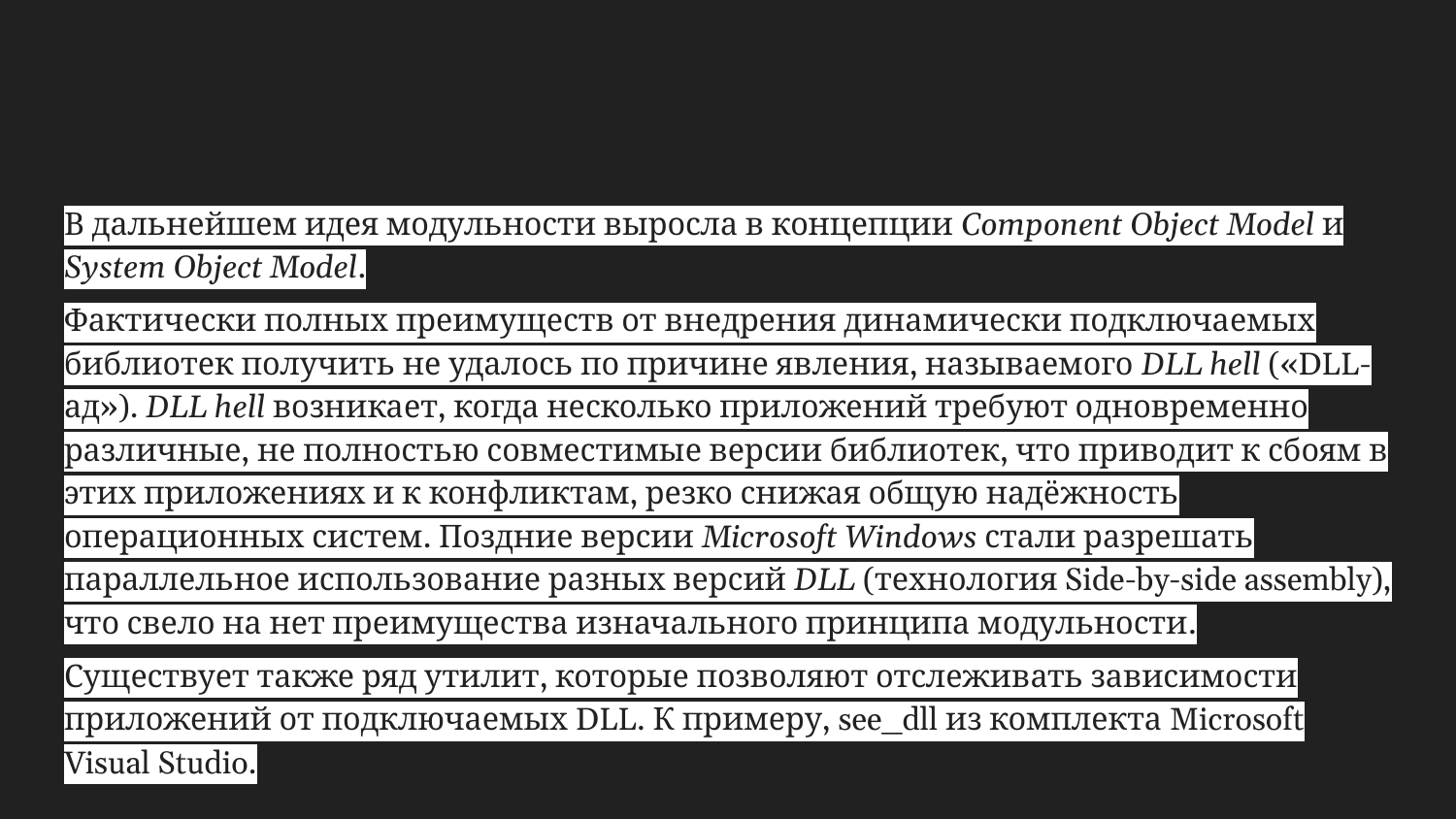

#
В дальнейшем идея модульности выросла в концепции Component Object Model и System Object Model.
Фактически полных преимуществ от внедрения динамически подключаемых библиотек получить не удалось по причине явления, называемого DLL hell («DLL-ад»). DLL hell возникает, когда несколько приложений требуют одновременно различные, не полностью совместимые версии библиотек, что приводит к сбоям в этих приложениях и к конфликтам, резко снижая общую надёжность операционных систем. Поздние версии Microsoft Windows стали разрешать параллельное использование разных версий DLL (технология Side-by-side assembly), что свело на нет преимущества изначального принципа модульности.
Существует также ряд утилит, которые позволяют отслеживать зависимости приложений от подключаемых DLL. К примеру, see_dll из комплекта Microsoft Visual Studio.